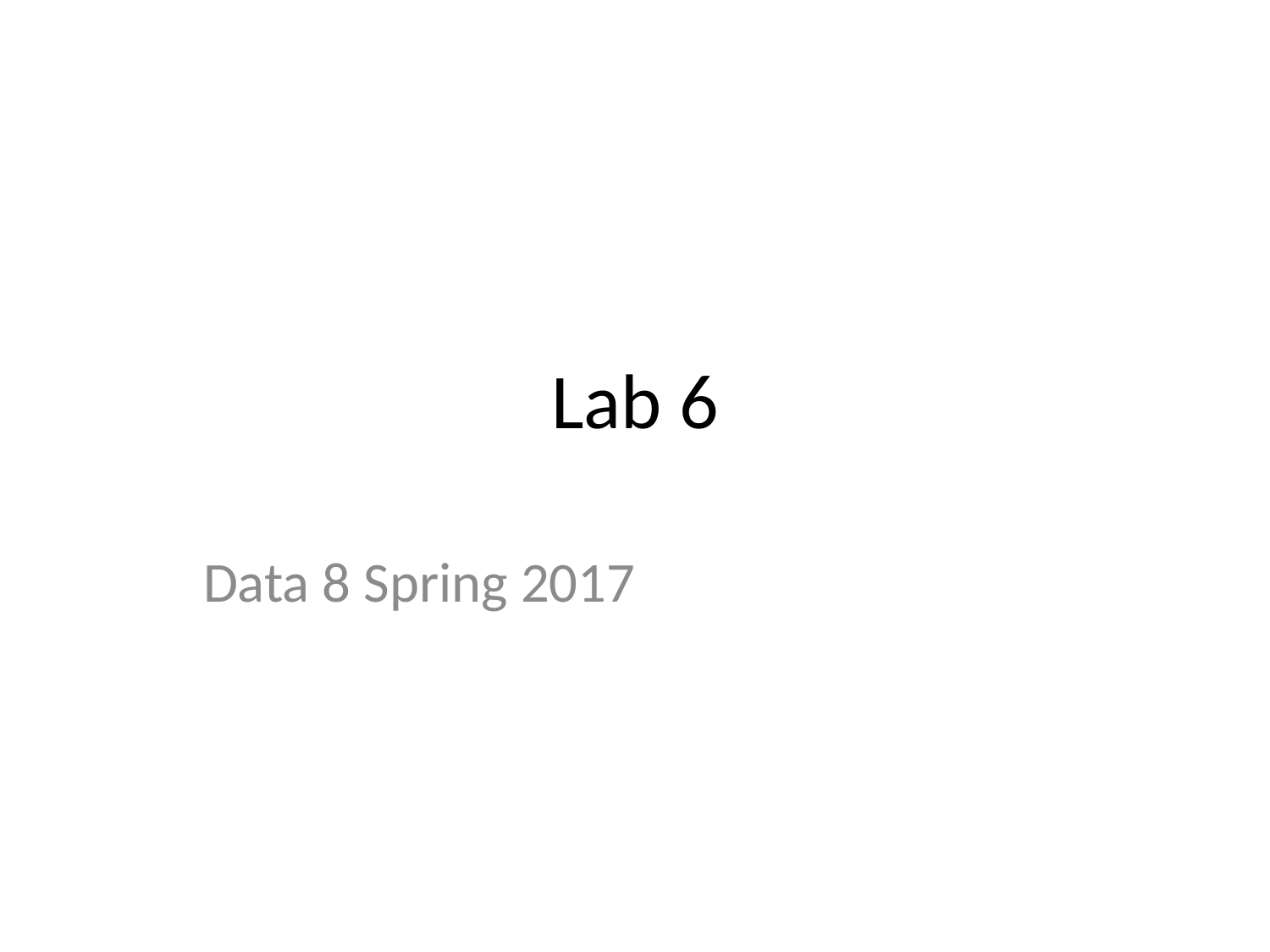

# Lab 6
Data 8 Spring 2017